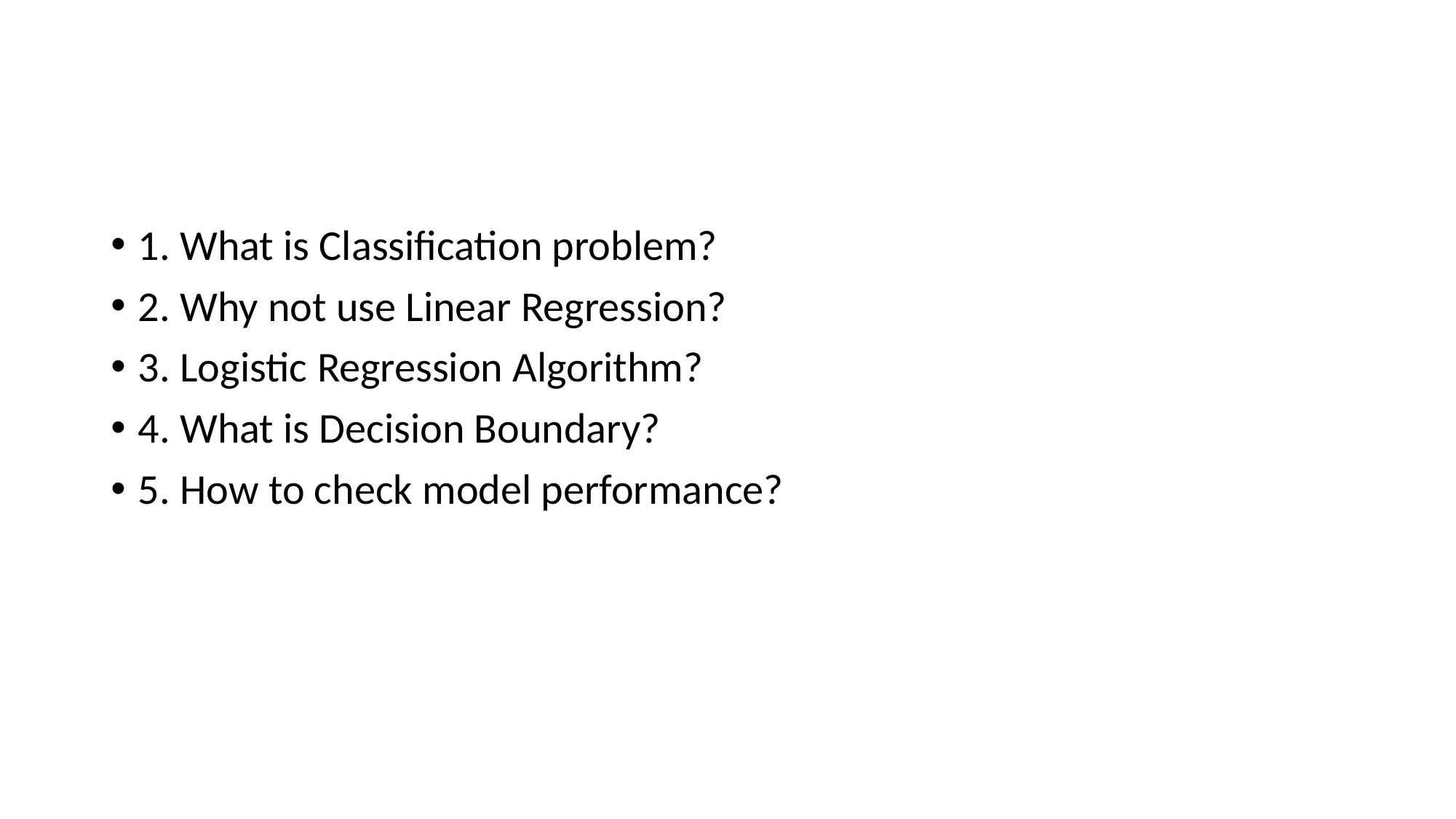

#
1. What is Classification problem?
2. Why not use Linear Regression?
3. Logistic Regression Algorithm?
4. What is Decision Boundary?
5. How to check model performance?